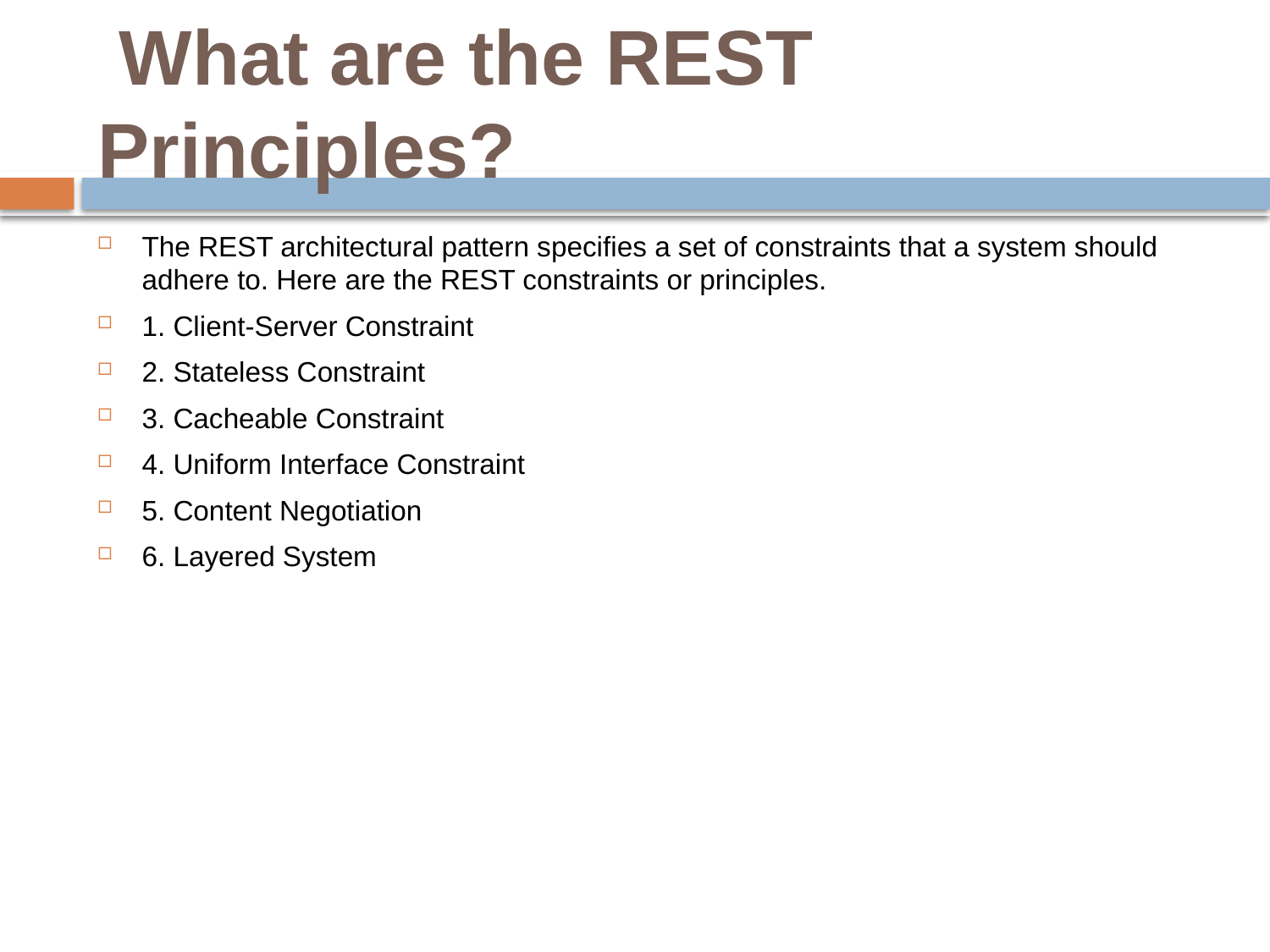

# What are the REST Principles?
The REST architectural pattern specifies a set of constraints that a system should adhere to. Here are the REST constraints or principles.
1. Client-Server Constraint
2. Stateless Constraint
3. Cacheable Constraint
4. Uniform Interface Constraint
5. Content Negotiation
6. Layered System